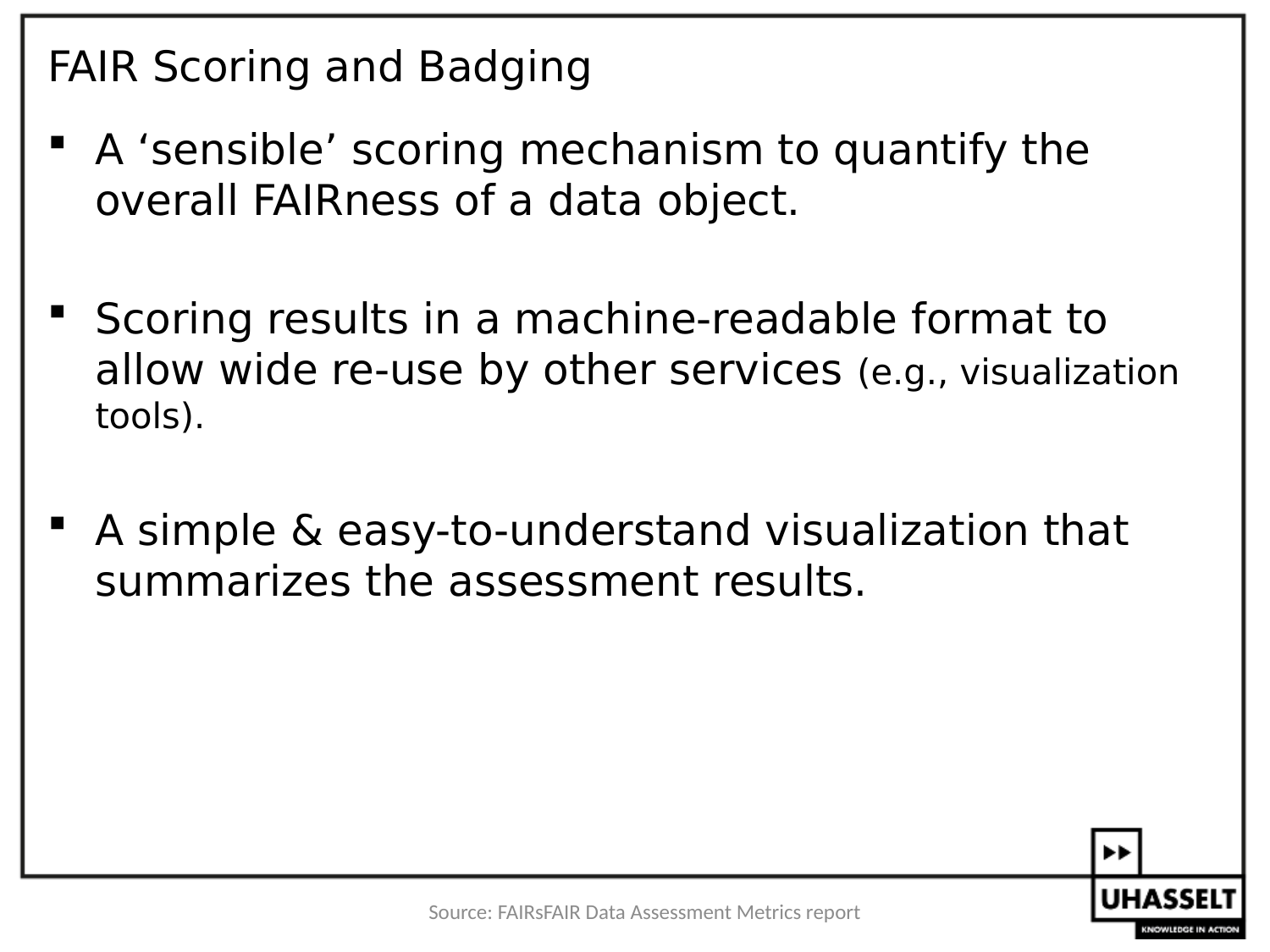

# FAIR Scoring and Badging
A ‘sensible’ scoring mechanism to quantify the overall FAIRness of a data object.

Scoring results in a machine-readable format to allow wide re-use by other services (e.g., visualization tools).

A simple & easy-to-understand visualization that summarizes the assessment results.
Source: FAIRsFAIR Data Assessment Metrics report